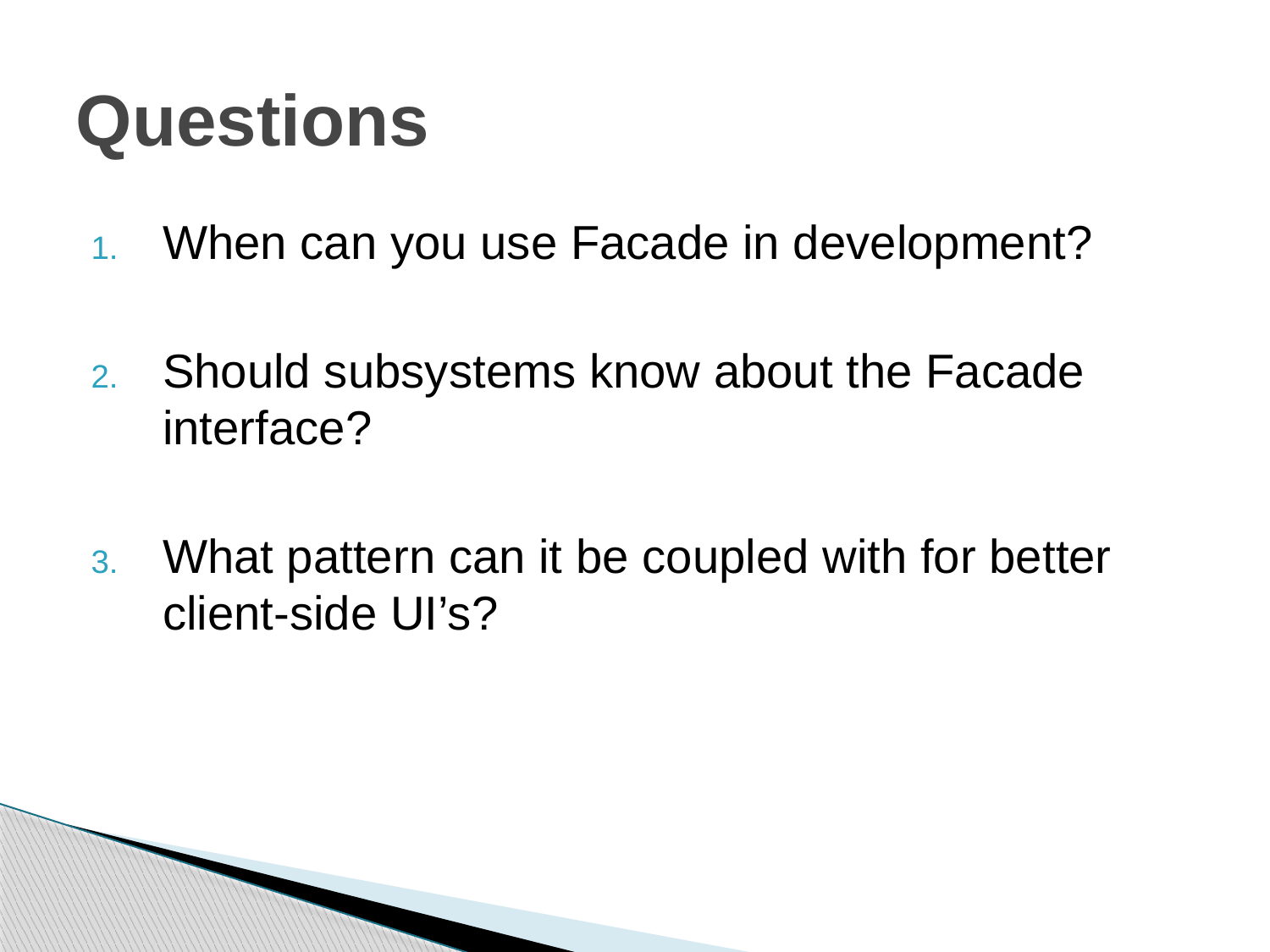

# Questions
When can you use Facade in development?

Should subsystems know about the Facade interface?

What pattern can it be coupled with for better client-side UI’s?